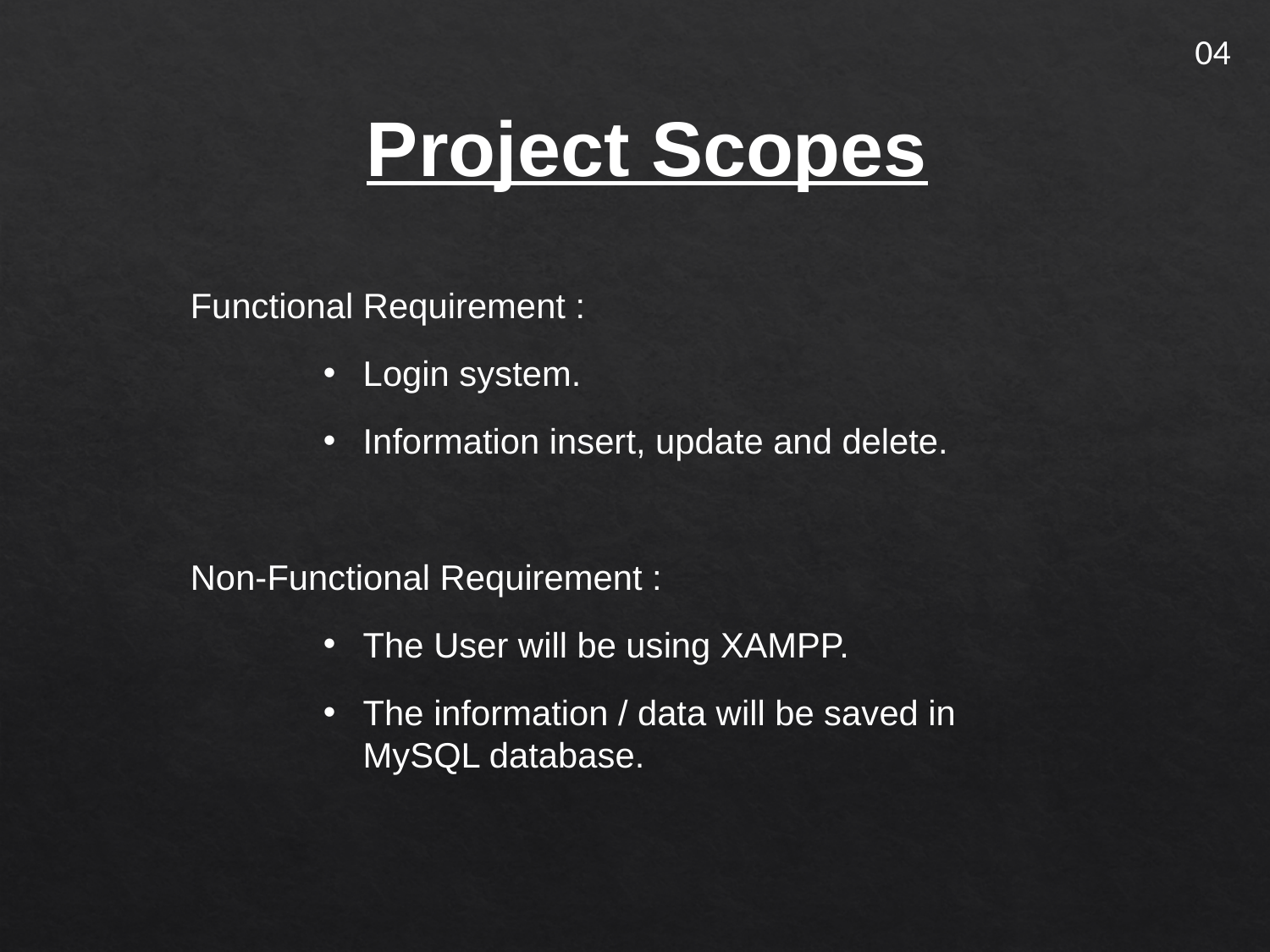

Project Scopes

04
Functional Requirement :
Login system.
Information insert, update and delete.
Non-Functional Requirement :
The User will be using XAMPP.
The information / data will be saved in MySQL database.